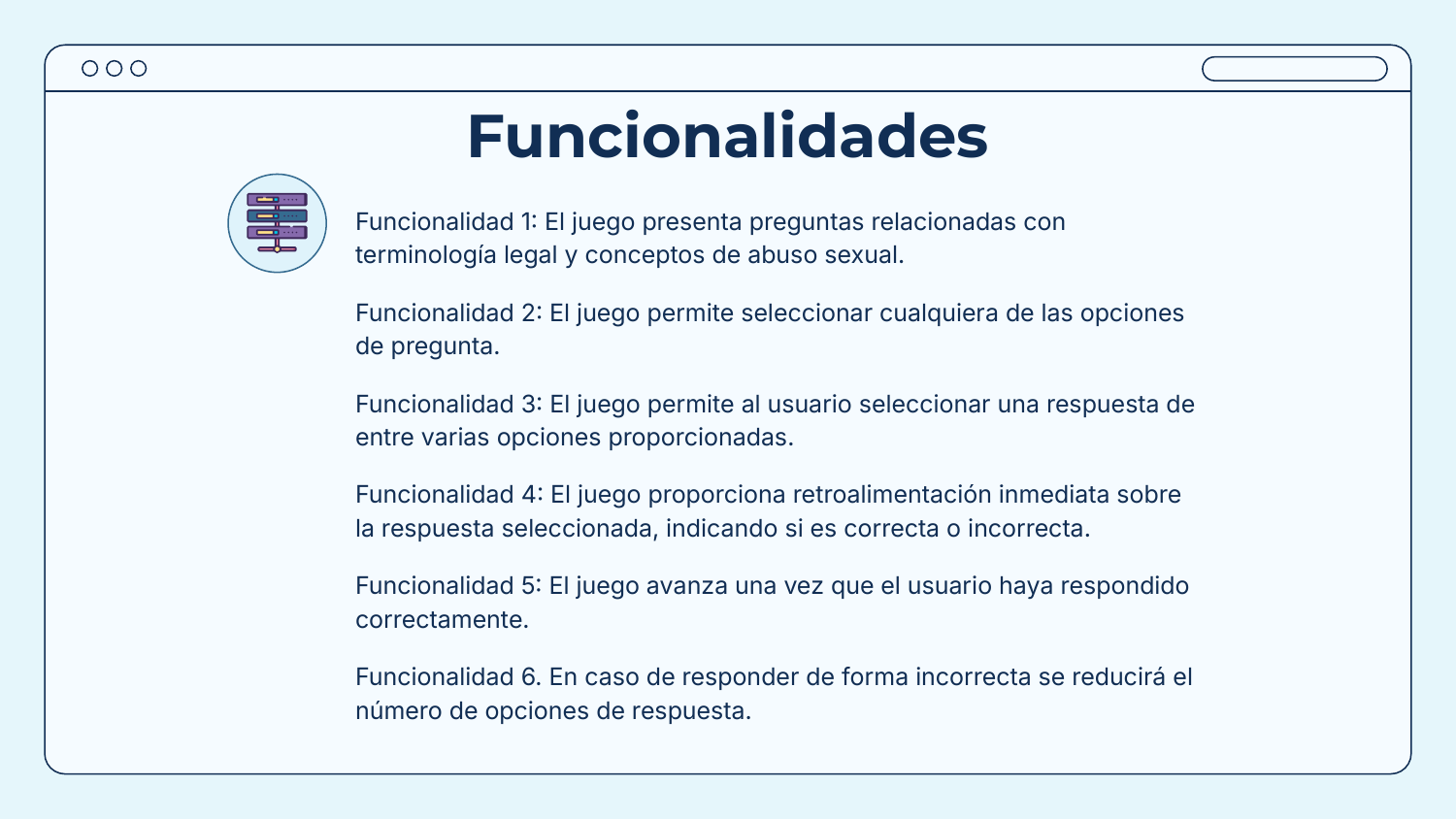

# Funcionalidades

Funcionalidad 1: El juego presenta preguntas relacionadas con terminología legal y conceptos de abuso sexual.
Funcionalidad 2: El juego permite seleccionar cualquiera de las opciones de pregunta.
Funcionalidad 3: El juego permite al usuario seleccionar una respuesta de entre varias opciones proporcionadas.
Funcionalidad 4: El juego proporciona retroalimentación inmediata sobre la respuesta seleccionada, indicando si es correcta o incorrecta.
Funcionalidad 5: El juego avanza una vez que el usuario haya respondido correctamente.
Funcionalidad 6. En caso de responder de forma incorrecta se reducirá el número de opciones de respuesta.